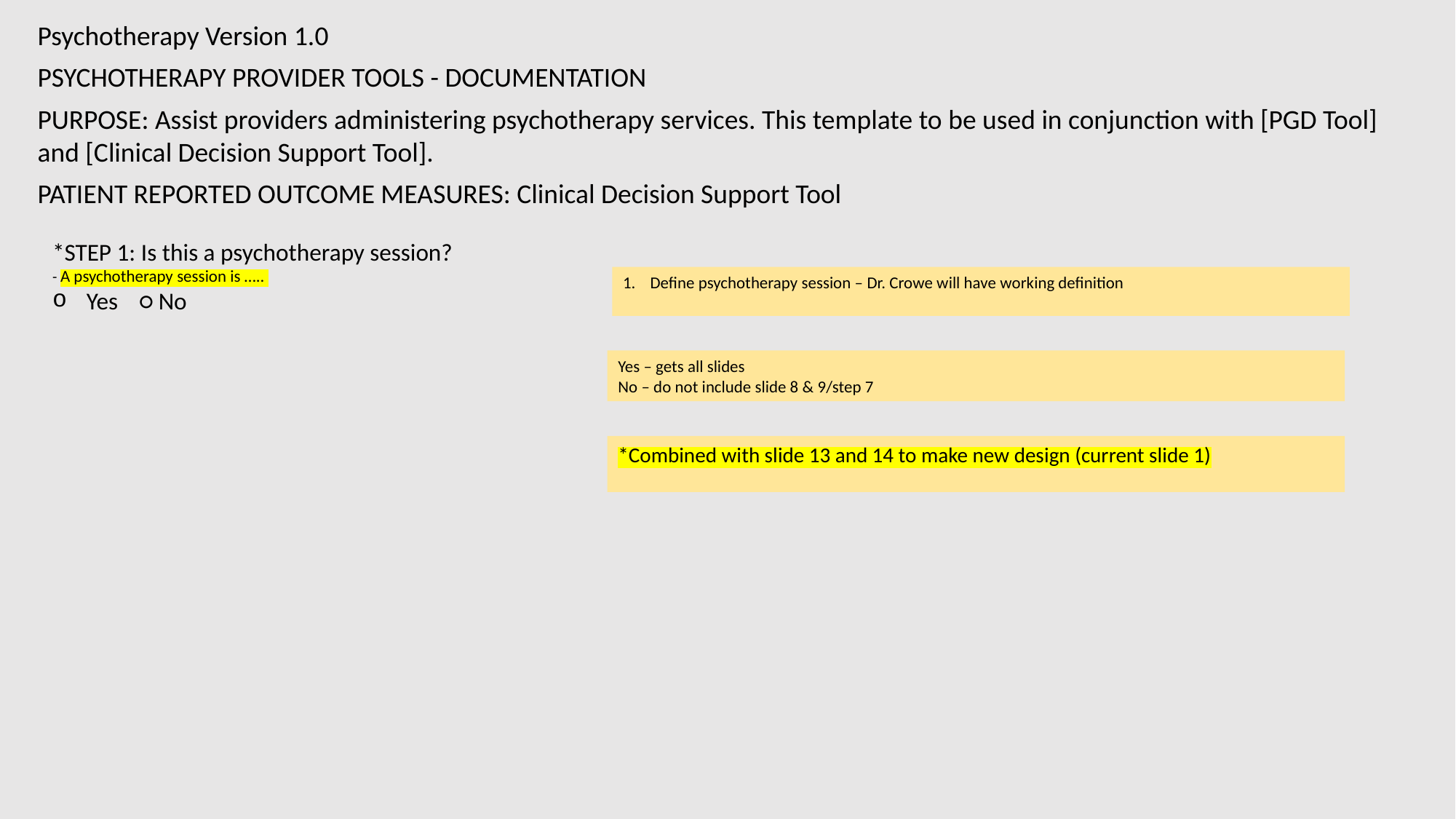

Psychotherapy Version 1.0
PSYCHOTHERAPY PROVIDER TOOLS - DOCUMENTATION
PURPOSE: Assist providers administering psychotherapy services. This template to be used in conjunction with [PGD Tool] and [Clinical Decision Support Tool].
PATIENT REPORTED OUTCOME MEASURES: Clinical Decision Support Tool

*STEP 1: Is this a psychotherapy session?
- A psychotherapy session is …..
Yes    ○ No

Define psychotherapy session – Dr. Crowe will have working definition

Yes – gets all slides
No – do not include slide 8 & 9/step 7
*Combined with slide 13 and 14 to make new design (current slide 1)